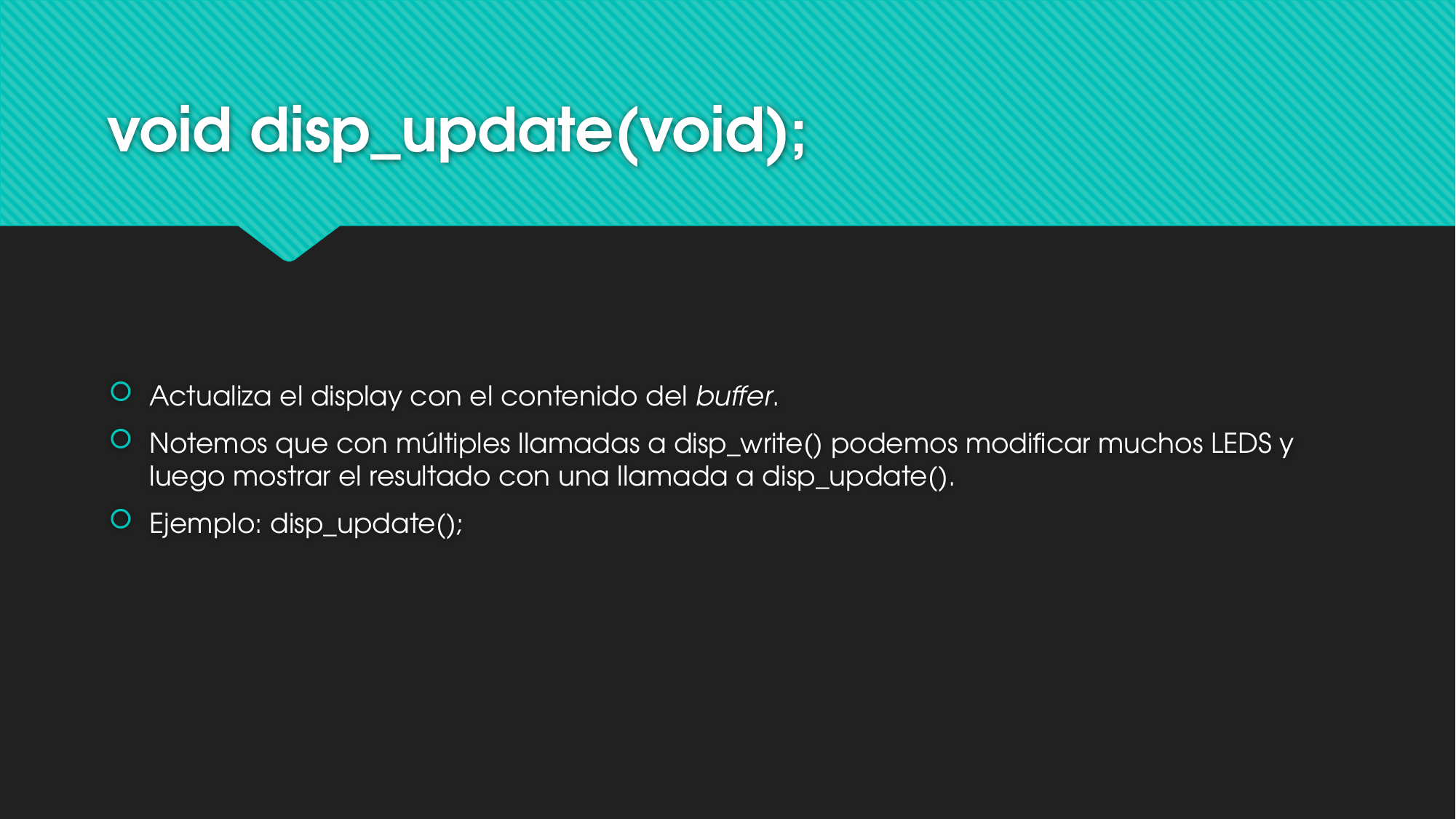

# void disp_update(void);
Actualiza el display con el contenido del buffer.
Notemos que con múltiples llamadas a disp_write() podemos modificar muchos LEDS y luego mostrar el resultado con una llamada a disp_update().
Ejemplo: disp_update();